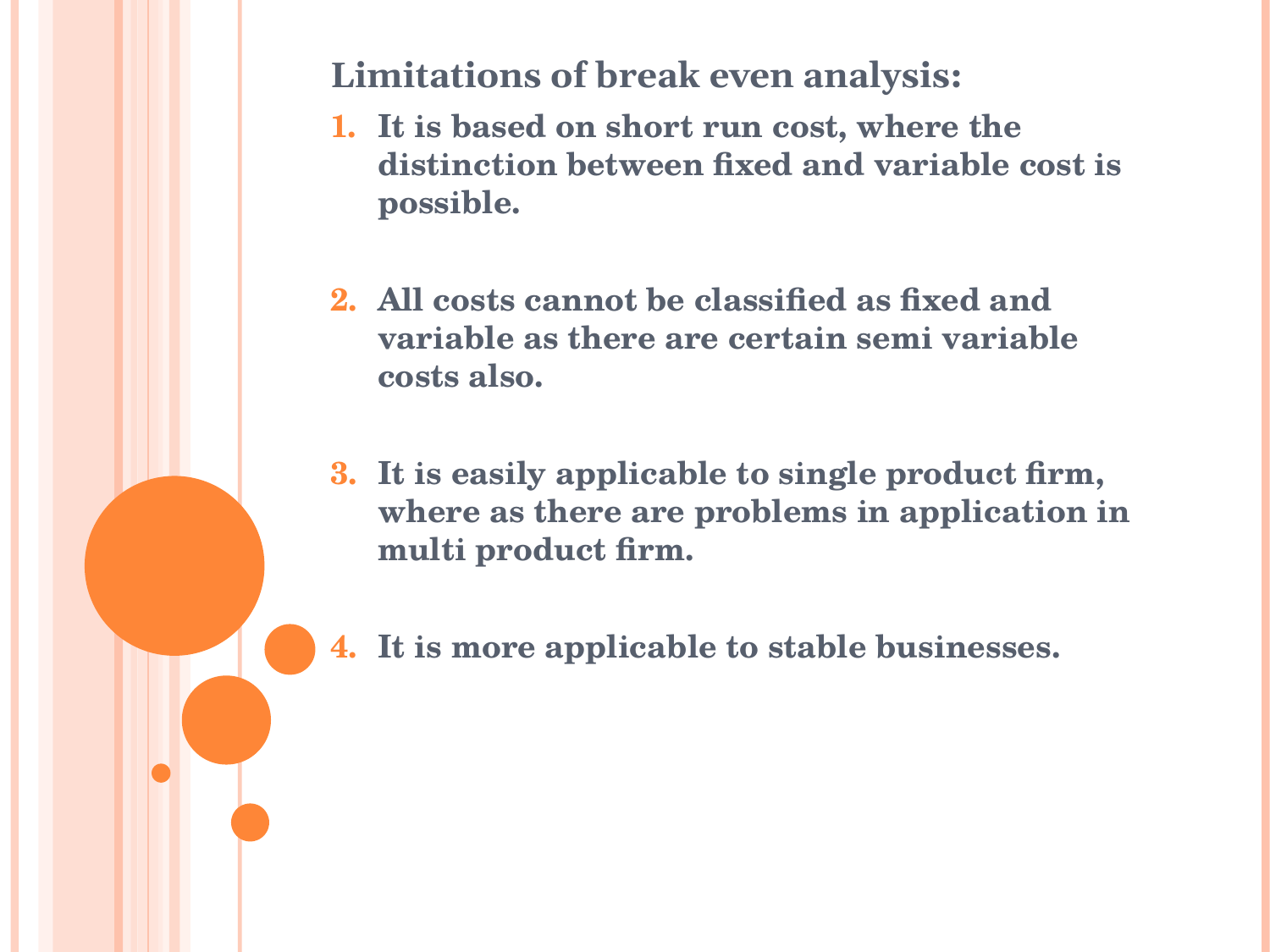

Limitations of break even analysis:
It is based on short run cost, where the distinction between fixed and variable cost is possible.

All costs cannot be classified as fixed and variable as there are certain semi variable costs also.

It is easily applicable to single product firm, where as there are problems in application in multi product firm.

It is more applicable to stable businesses.